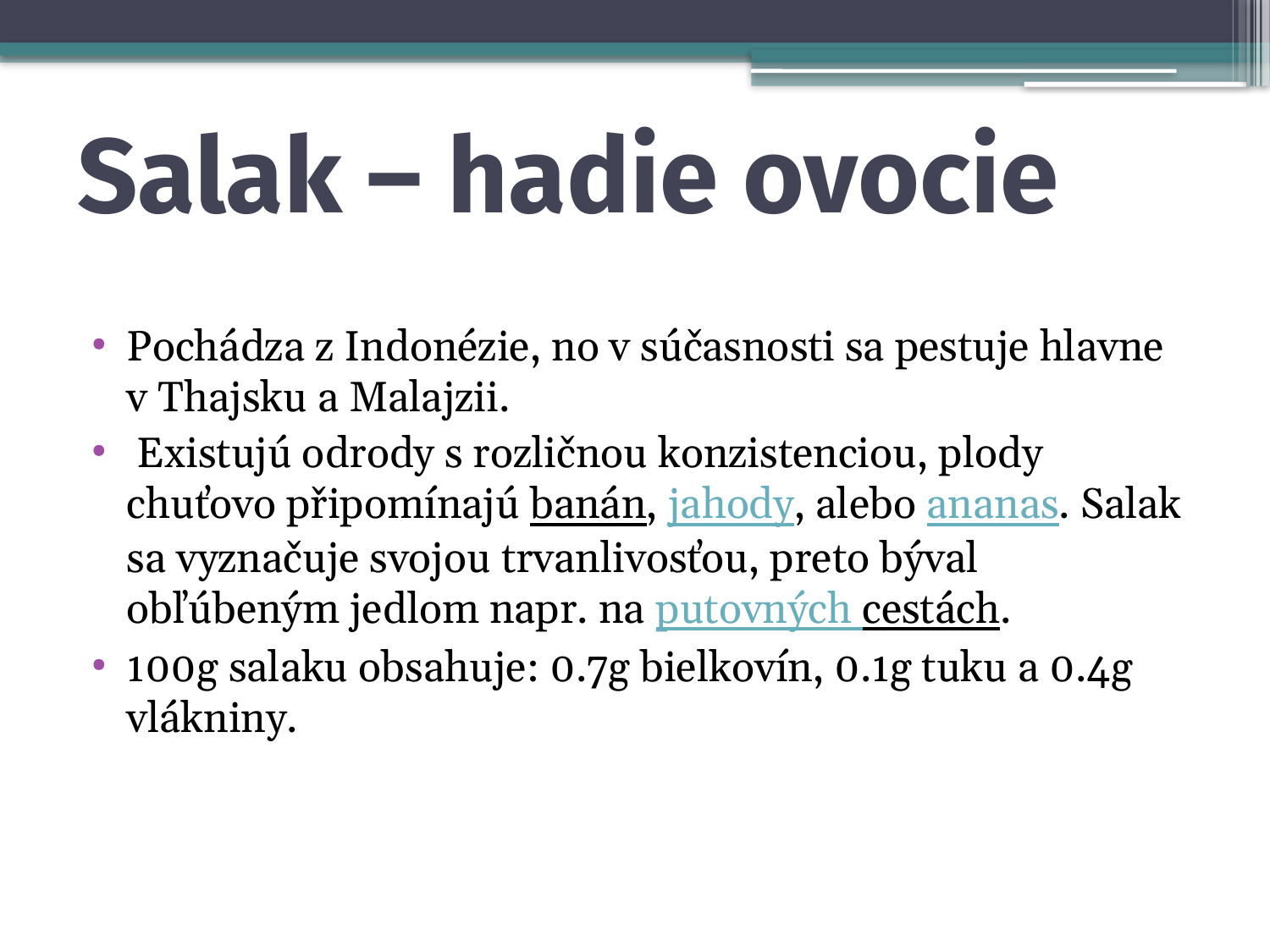

# Salak – hadie ovocie
Pochádza z Indonézie, no v súčasnosti sa pestuje hlavne v Thajsku a Malajzii.
 Existujú odrody s rozličnou konzistenciou, plody chuťovo připomínajú banán, jahody, alebo ananas. Salak sa vyznačuje svojou trvanlivosťou, preto býval obľúbeným jedlom napr. na putovných cestách.
100g salaku obsahuje: 0.7g bielkovín, 0.1g tuku a 0.4g vlákniny.